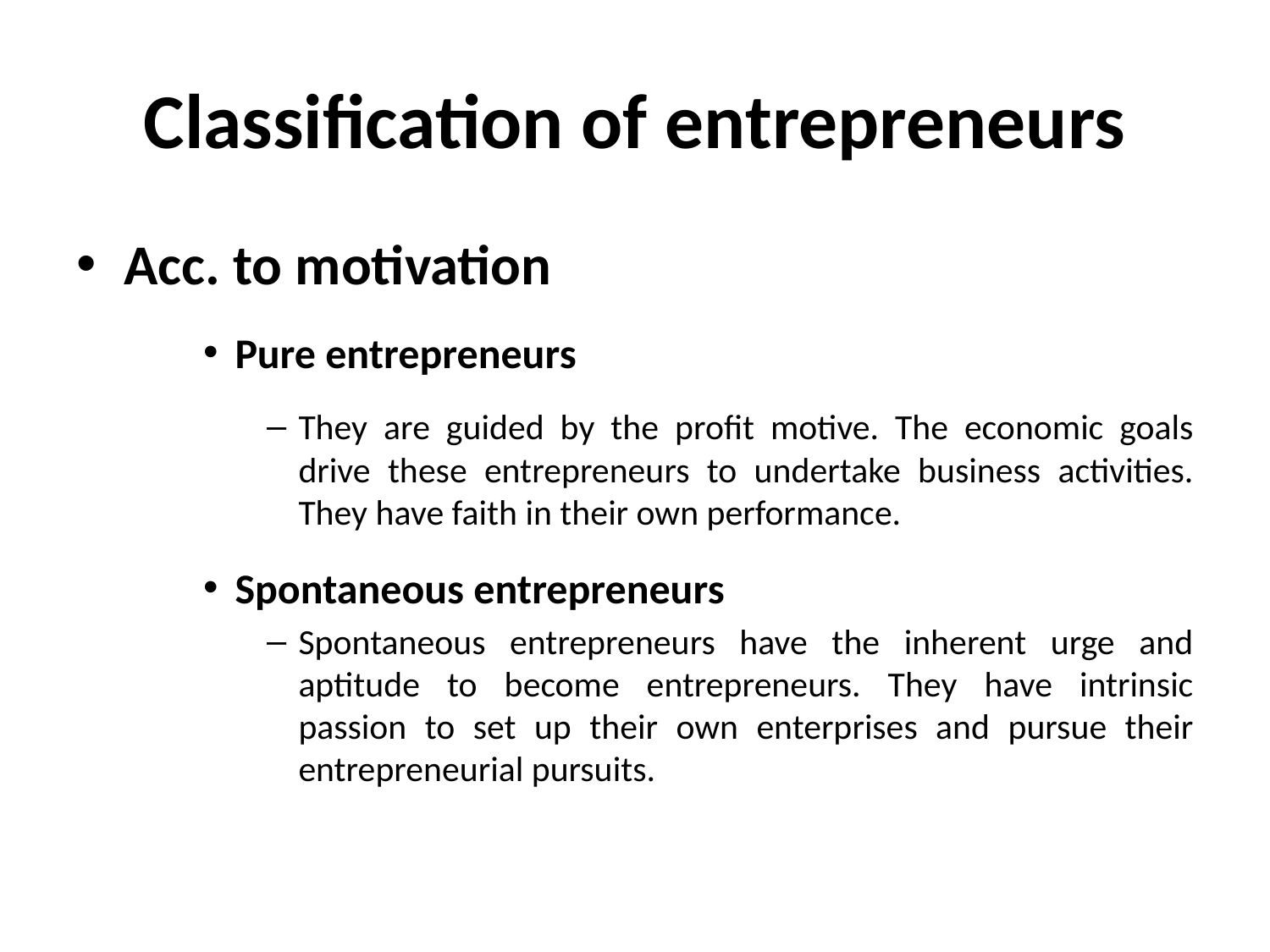

# Classification of entrepreneurs
Acc. to motivation
Pure entrepreneurs
They are guided by the profit motive. The economic goals drive these entrepreneurs to undertake business activities. They have faith in their own performance.
Spontaneous entrepreneurs
Spontaneous entrepreneurs have the inherent urge and aptitude to become entrepreneurs. They have intrinsic passion to set up their own enterprises and pursue their entrepreneurial pursuits.